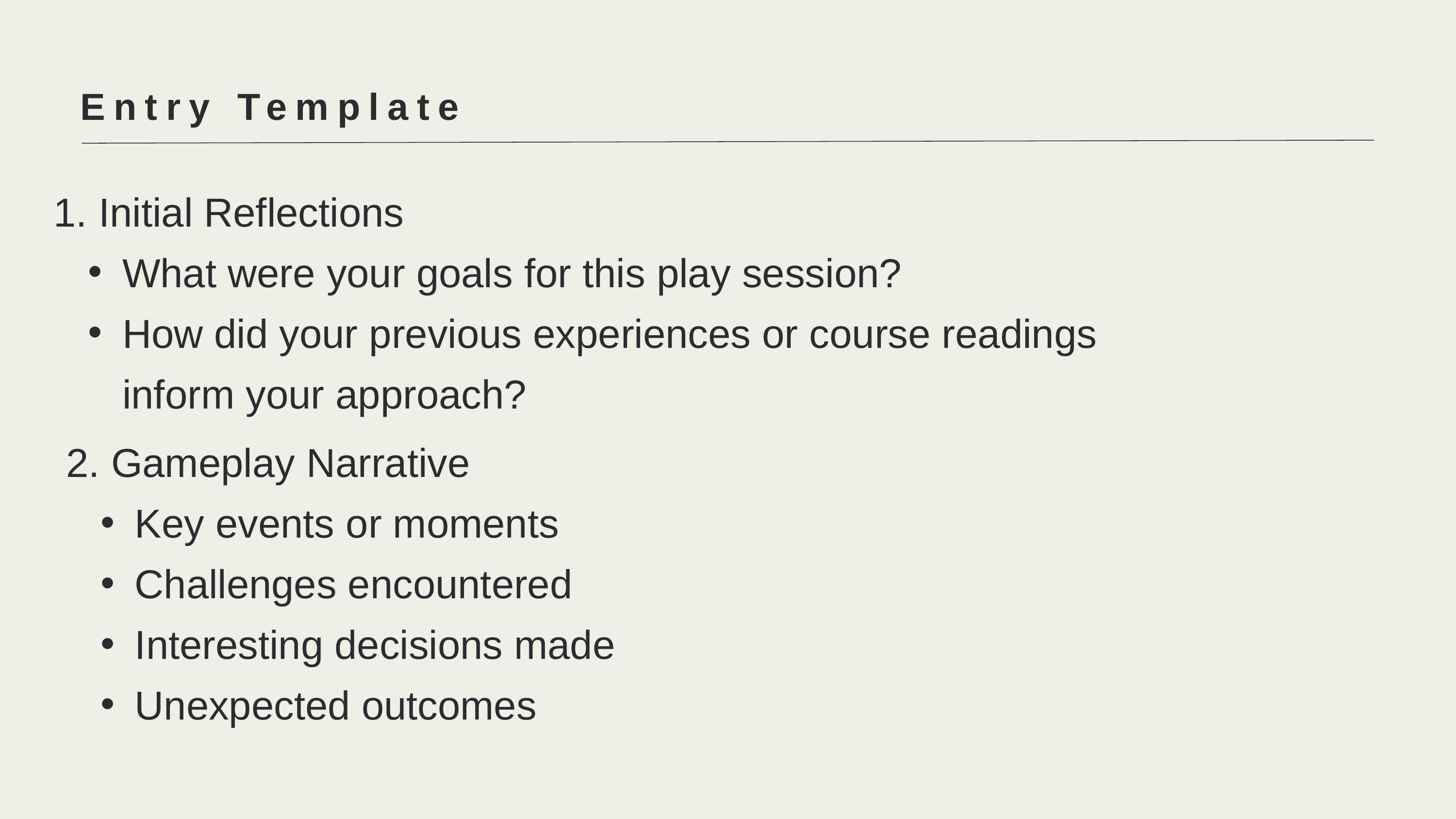

Entry Template

1. Initial Reflections
What were your goals for this play session?
How did your previous experiences or course readings inform your approach?

2. Gameplay Narrative
Key events or moments
Challenges encountered
Interesting decisions made
Unexpected outcomes